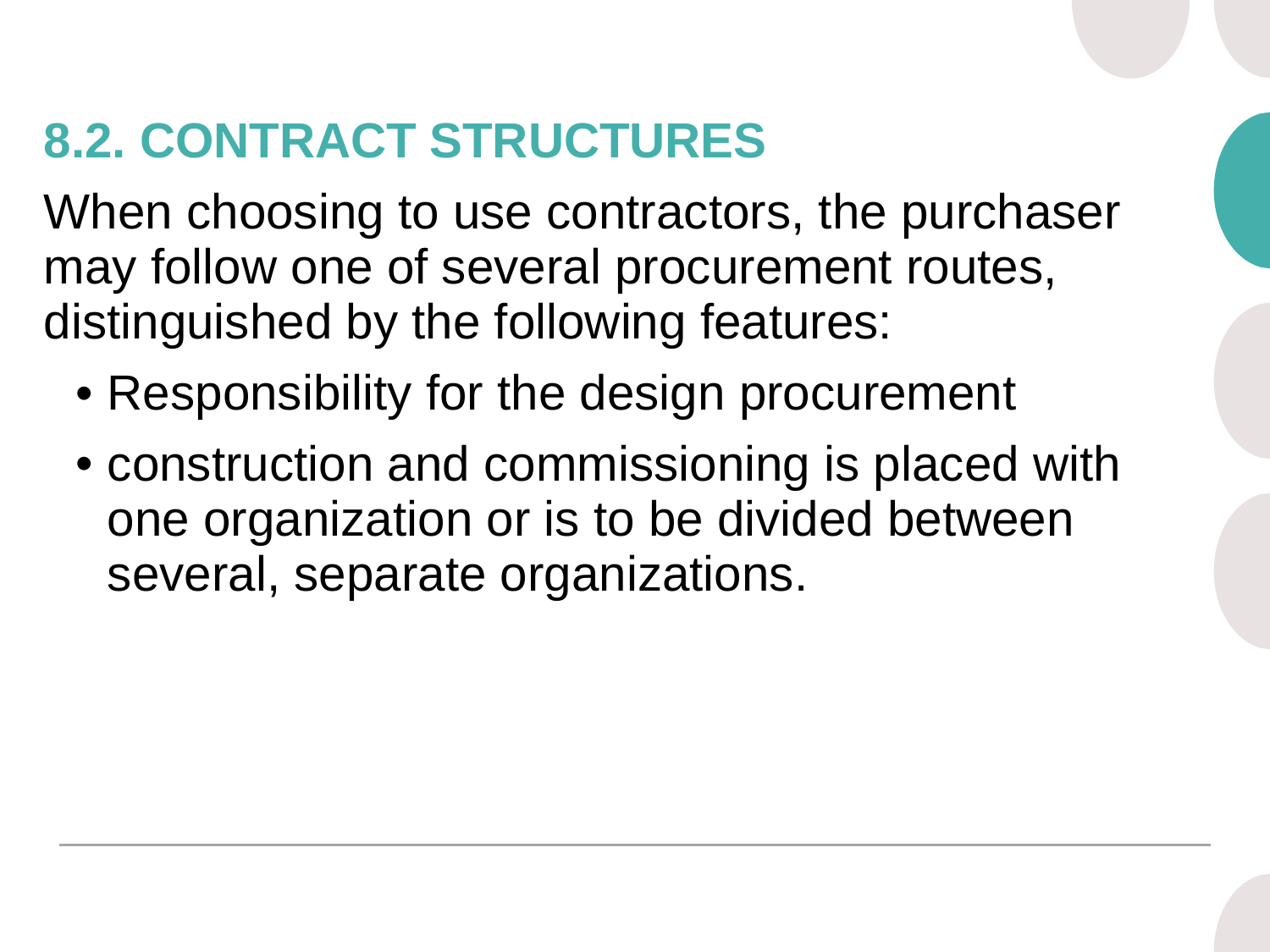

8.2. CONTRACT STRUCTURES
When choosing to use contractors, the purchaser may follow one of several procurement routes, distinguished by the following features:
Responsibility for the design procurement
construction and commissioning is placed with one organization or is to be divided between several, separate organizations.